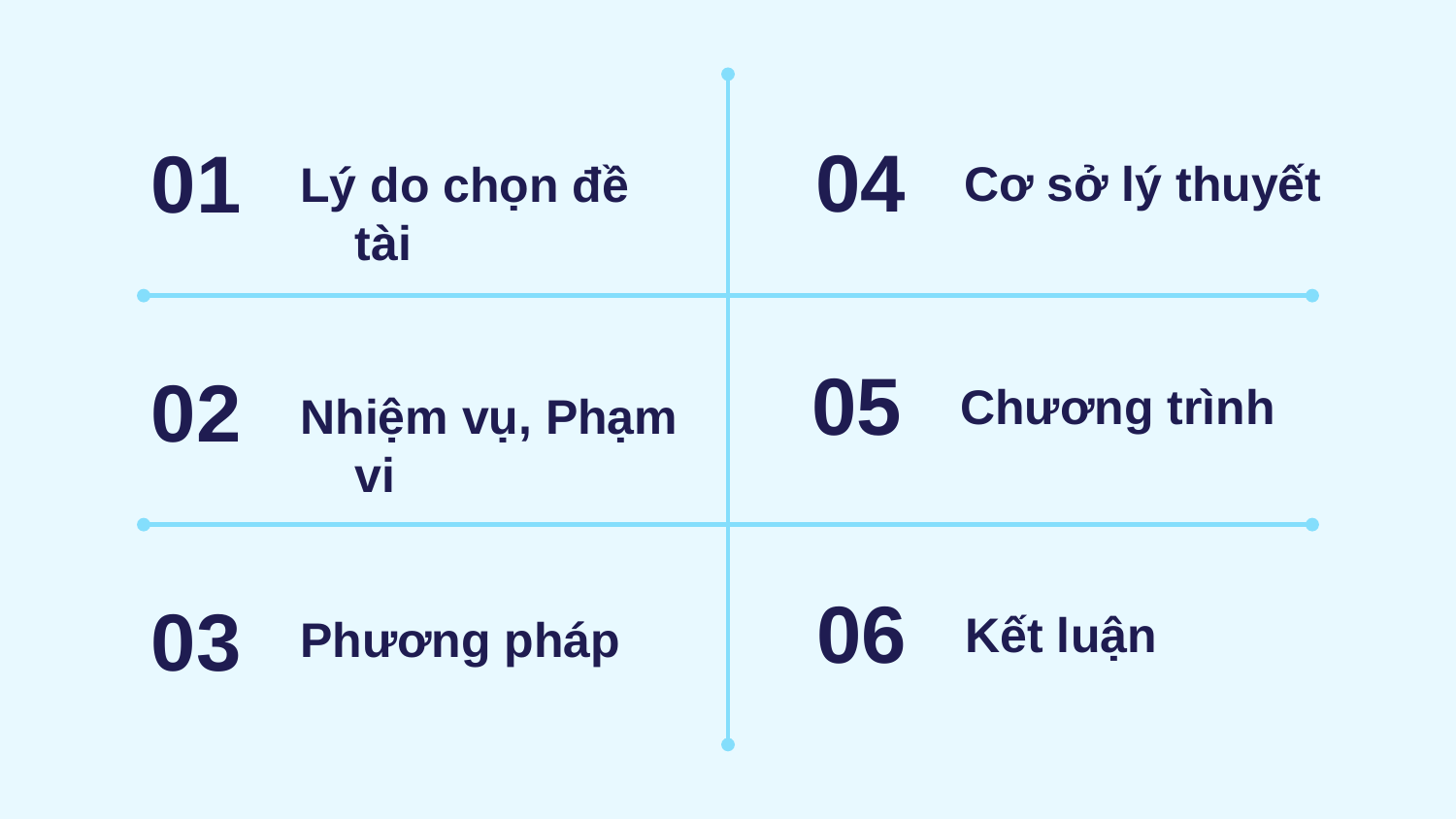

04
Cơ sở lý thuyết
01
Lý do chọn đề tài
05
Chương trình
02
Nhiệm vụ, Phạm vi

06
Kết luận
03
Phương pháp